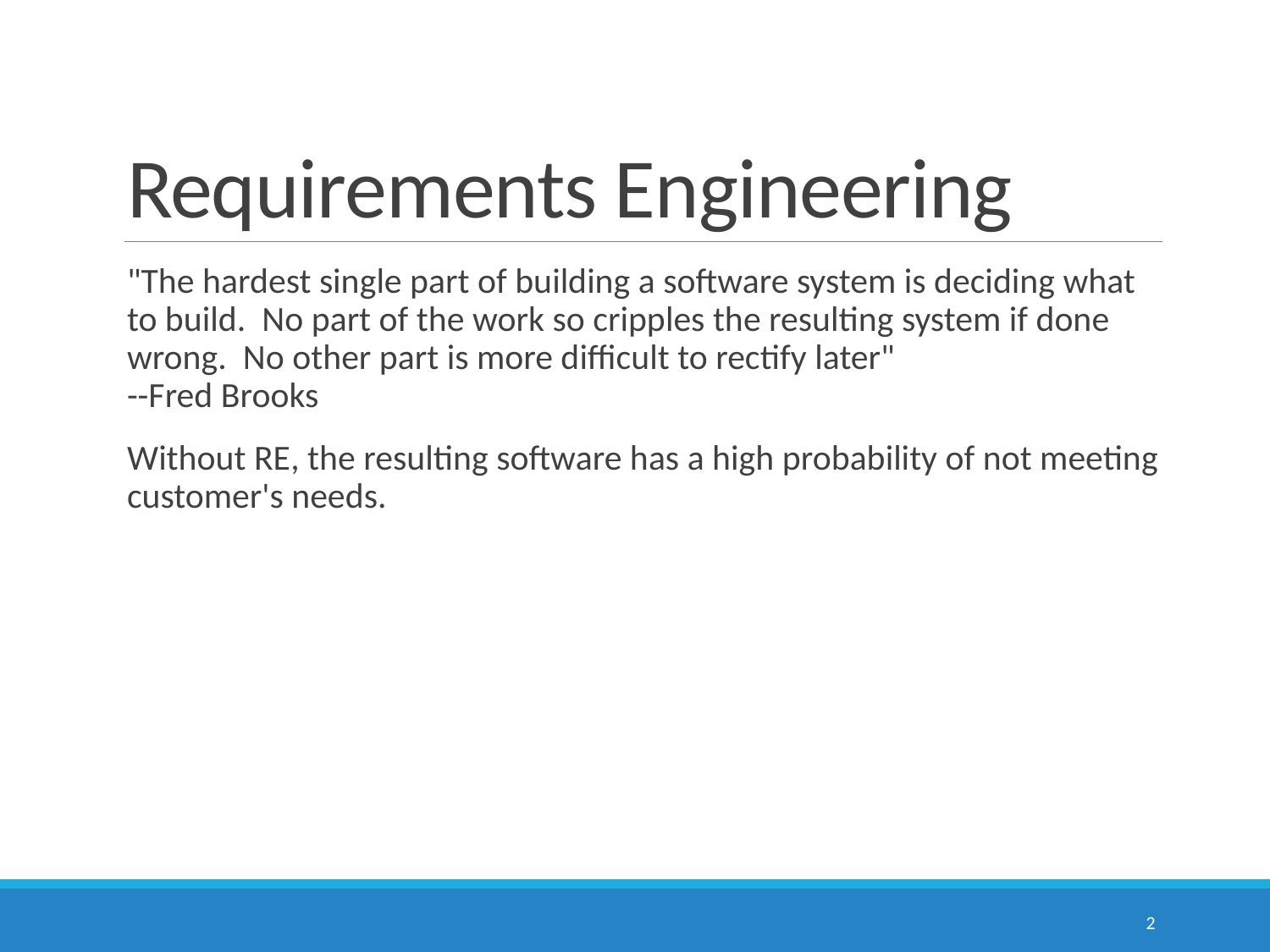

# Requirements Engineering
"The hardest single part of building a software system is deciding what to build.  No part of the work so cripples the resulting system if done wrong.  No other part is more difficult to rectify later"
--Fred Brooks
Without RE, the resulting software has a high probability of not meeting customer's needs.

2